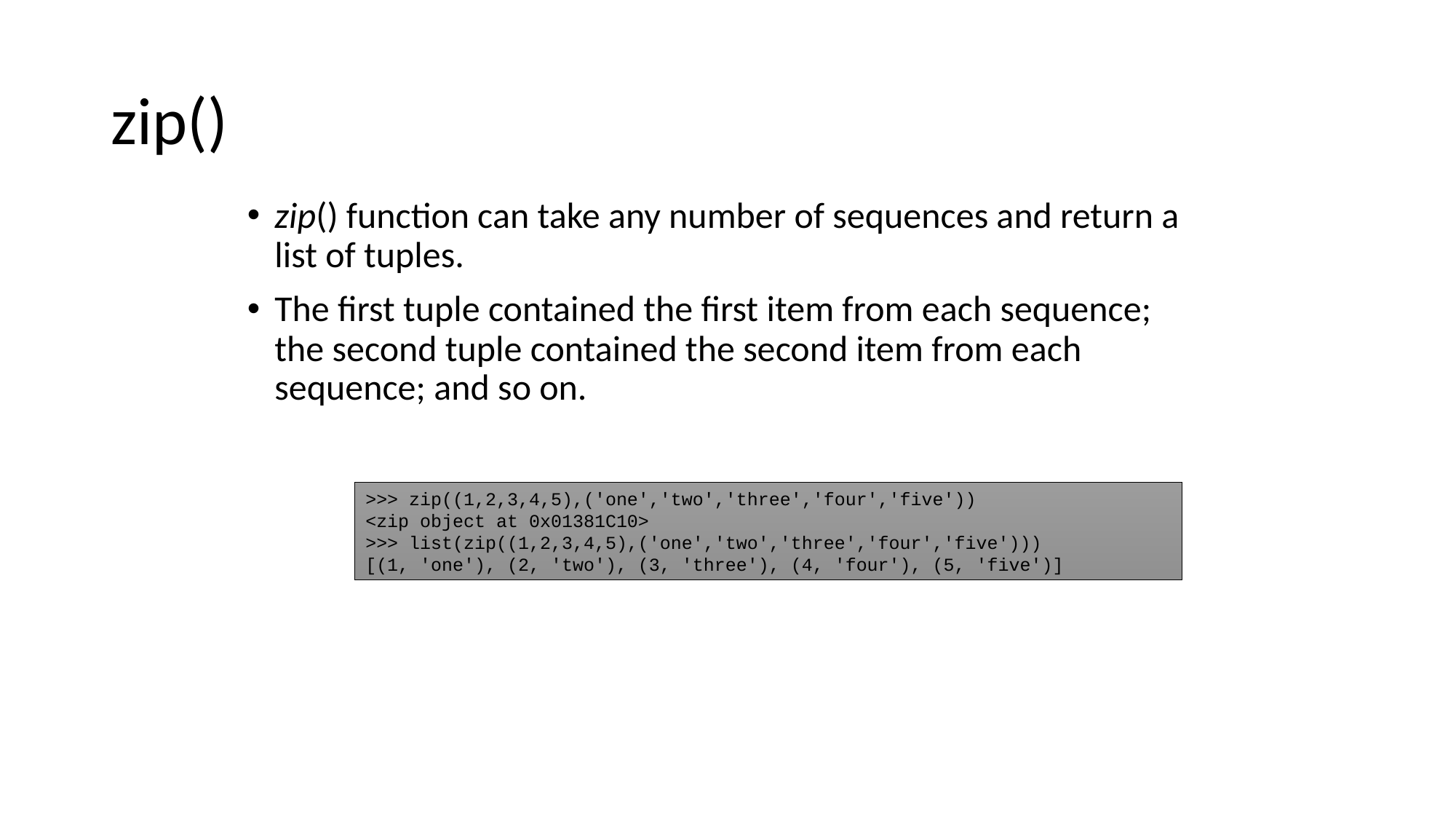

# zip()
zip() function can take any number of sequences and return a list of tuples.
The first tuple contained the first item from each sequence; the second tuple contained the second item from each sequence; and so on.
>>> zip((1,2,3,4,5),('one','two','three','four','five'))
<zip object at 0x01381C10>
>>> list(zip((1,2,3,4,5),('one','two','three','four','five')))
[(1, 'one'), (2, 'two'), (3, 'three'), (4, 'four'), (5, 'five')]